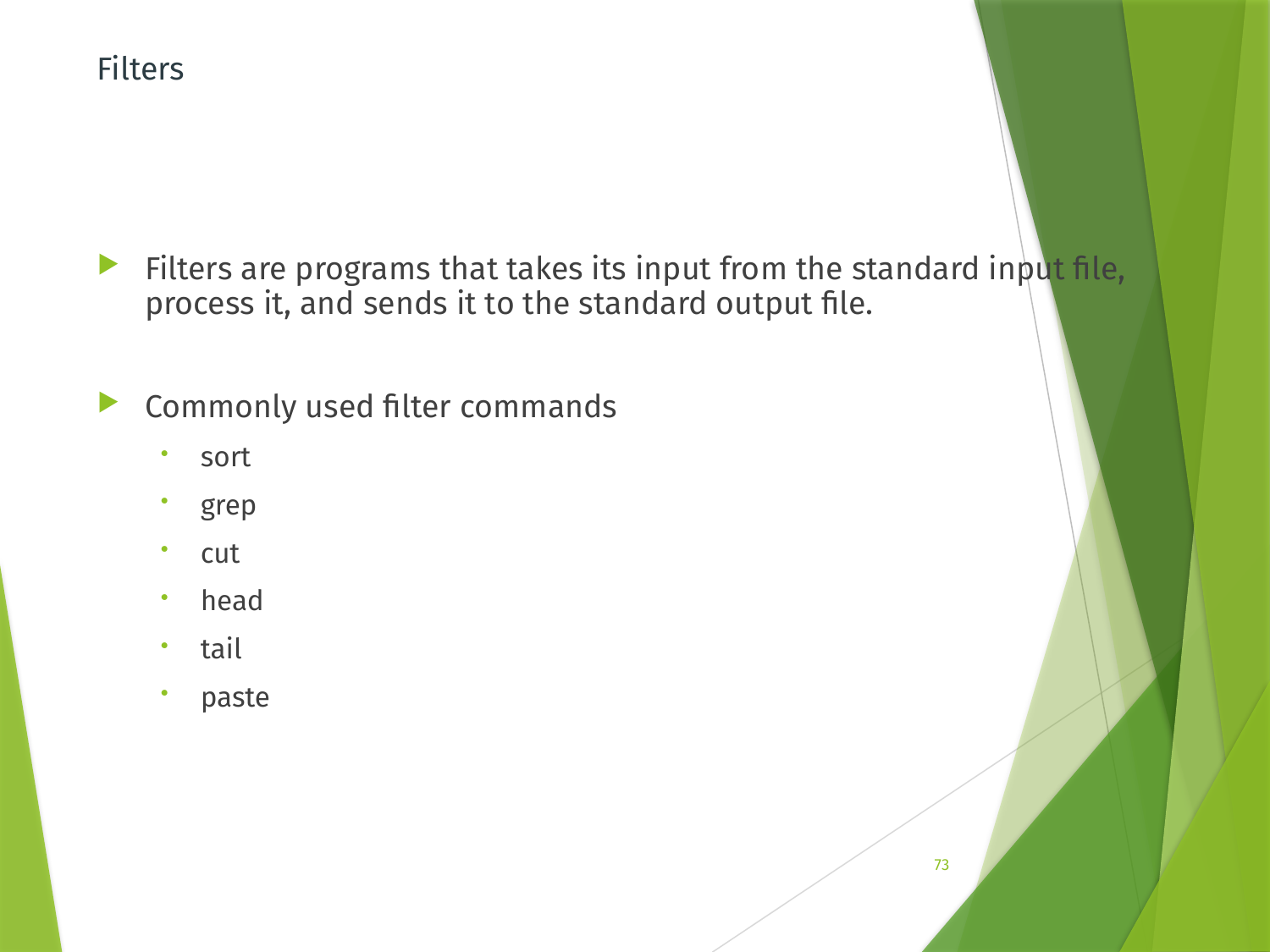

Filters

Filters are programs that takes its input from the standard input file, process it, and sends it to the standard output file.

Commonly used filter commands
sort
grep
cut
head
tail
paste

73